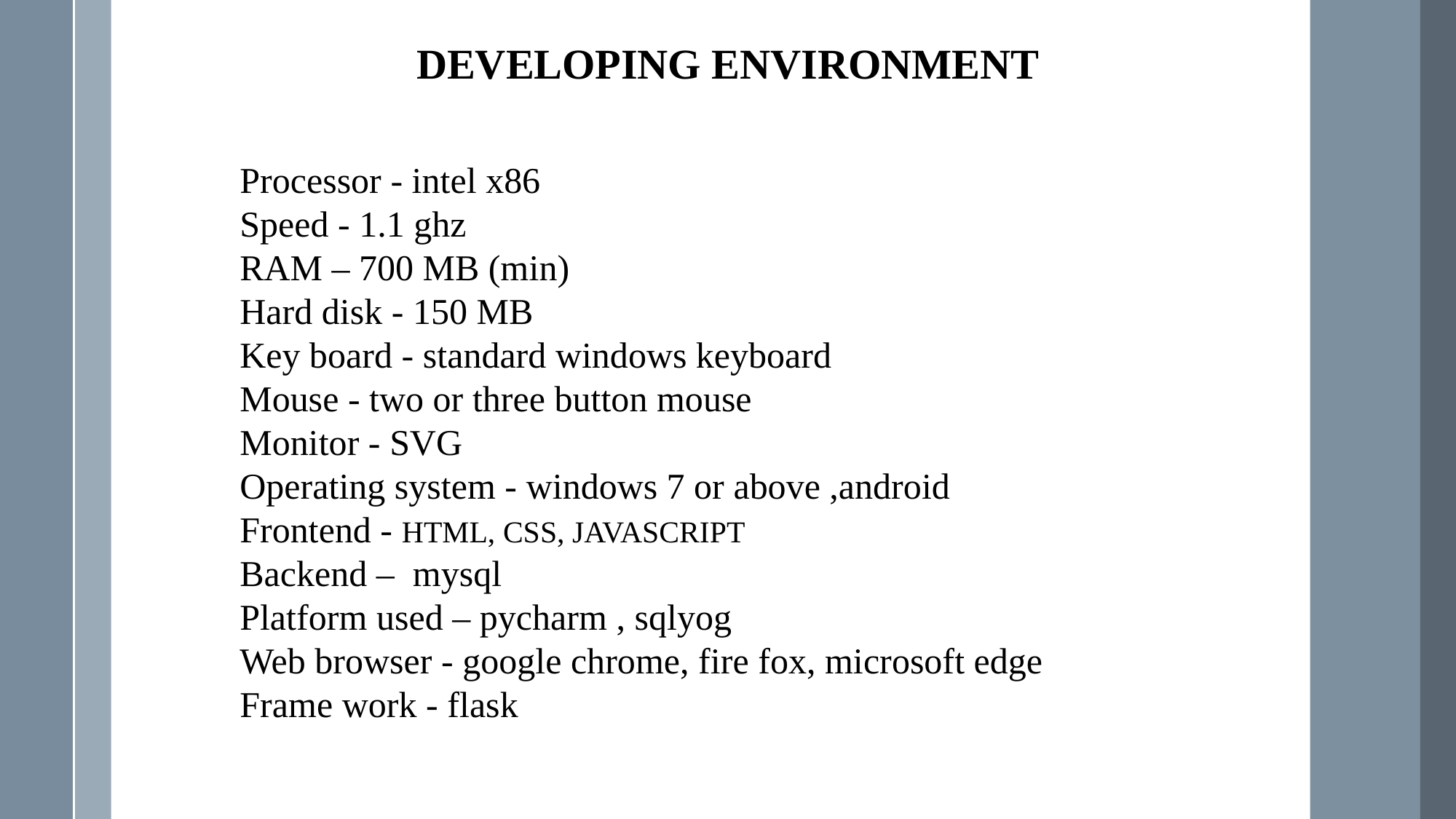

DEVELOPING ENVIRONMENT

Processor - intel x86
Speed - 1.1 ghz
RAM – 700 MB (min)
Hard disk - 150 MB
Key board - standard windows keyboard
Mouse - two or three button mouse
Monitor - SVG
Operating system - windows 7 or above ,android
Frontend - HTML, CSS, JAVASCRIPT
Backend –  mysql
Platform used – pycharm , sqlyog
Web browser - google chrome, fire fox, microsoft edge
Frame work - flask